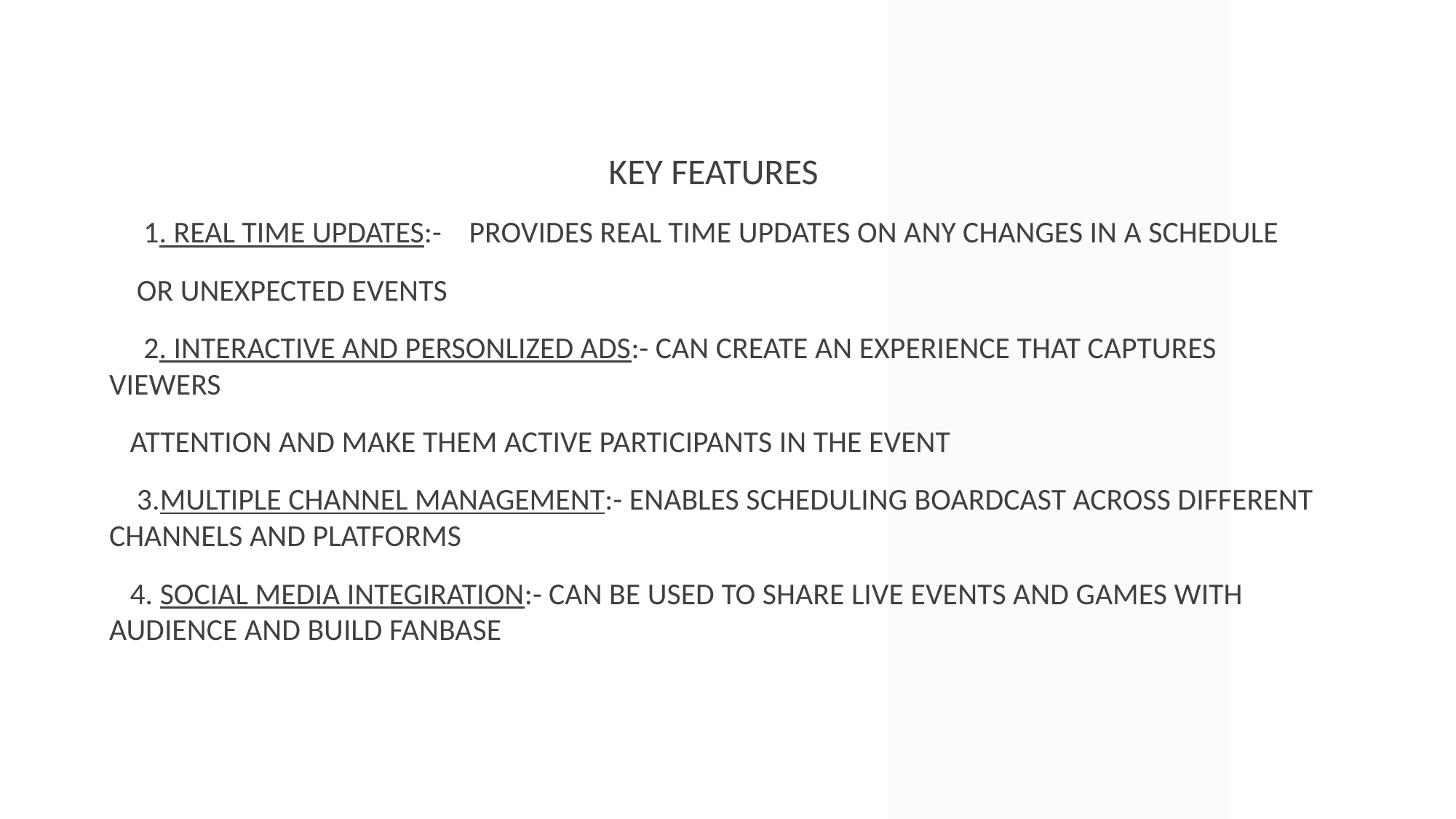

KEY FEATURES
     1. REAL TIME UPDATES:-    PROVIDES REAL TIME UPDATES ON ANY CHANGES IN A SCHEDULE
    OR UNEXPECTED EVENTS
     2. INTERACTIVE AND PERSONLIZED ADS:- CAN CREATE AN EXPERIENCE THAT CAPTURES VIEWERS
   ATTENTION AND MAKE THEM ACTIVE PARTICIPANTS IN THE EVENT
    3.MULTIPLE CHANNEL MANAGEMENT:- ENABLES SCHEDULING BOARDCAST ACROSS DIFFERENT CHANNELS AND PLATFORMS
   4. SOCIAL MEDIA INTEGIRATION:- CAN BE USED TO SHARE LIVE EVENTS AND GAMES WITH AUDIENCE AND BUILD FANBASE